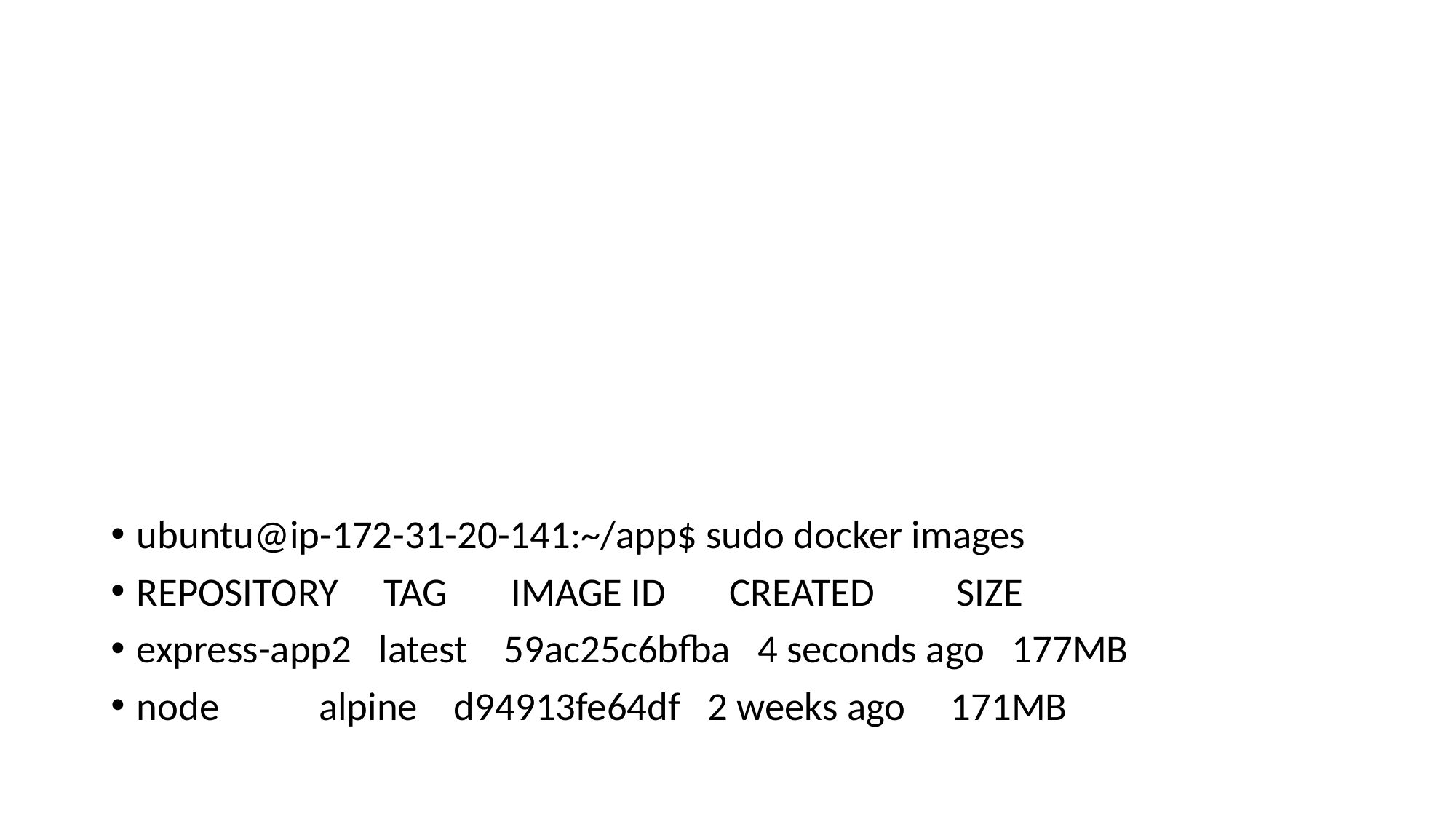

#

ubuntu@ip-172-31-20-141:~/app$ sudo docker images
REPOSITORY     TAG       IMAGE ID       CREATED         SIZE
express-app2   latest    59ac25c6bfba   4 seconds ago   177MB
node           alpine    d94913fe64df   2 weeks ago     171MB